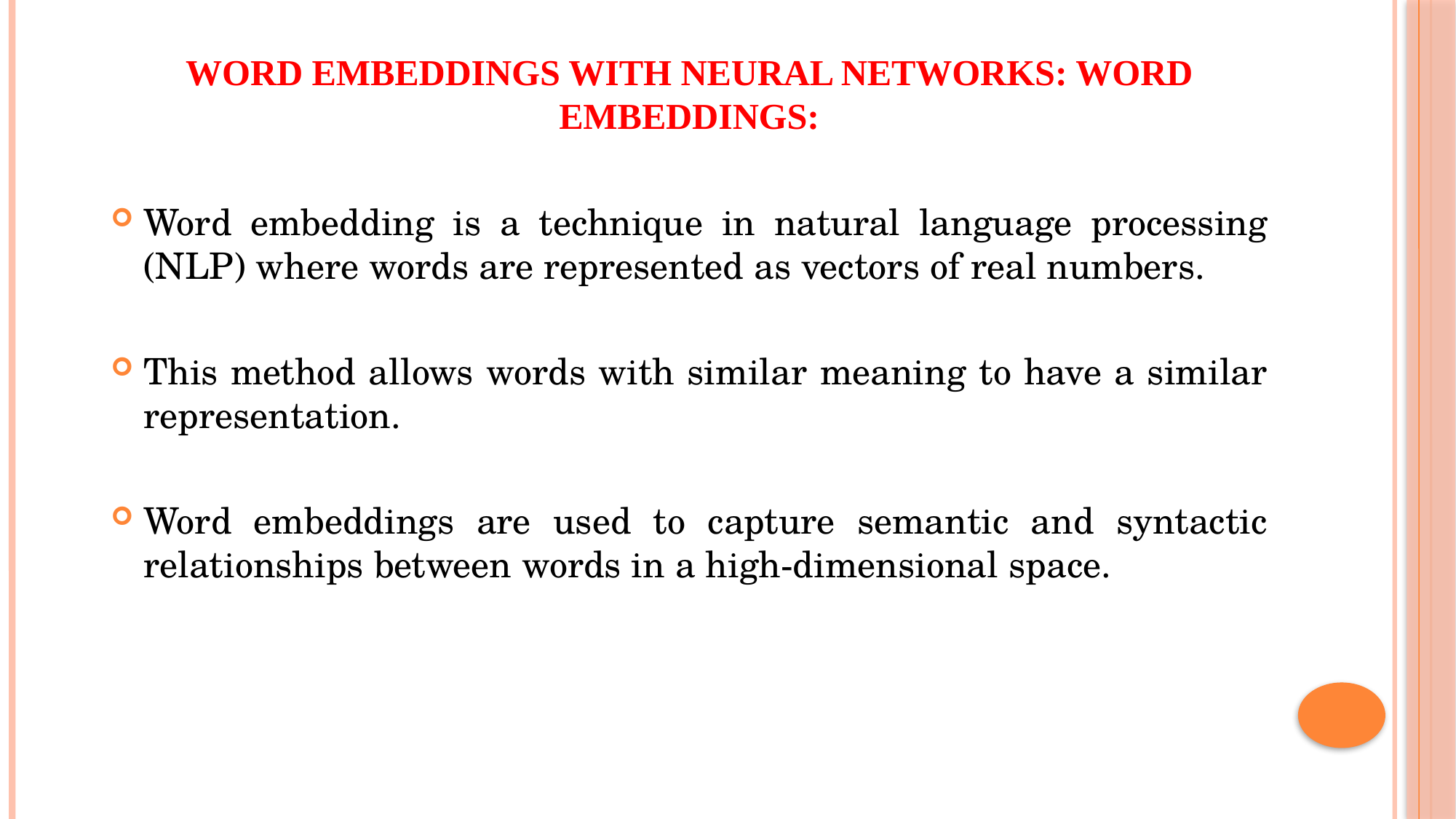

# Word Embeddings with Neural Networks: Word Embeddings:
Word embedding is a technique in natural language processing (NLP) where words are represented as vectors of real numbers.

This method allows words with similar meaning to have a similar representation.

Word embeddings are used to capture semantic and syntactic relationships between words in a high-dimensional space.